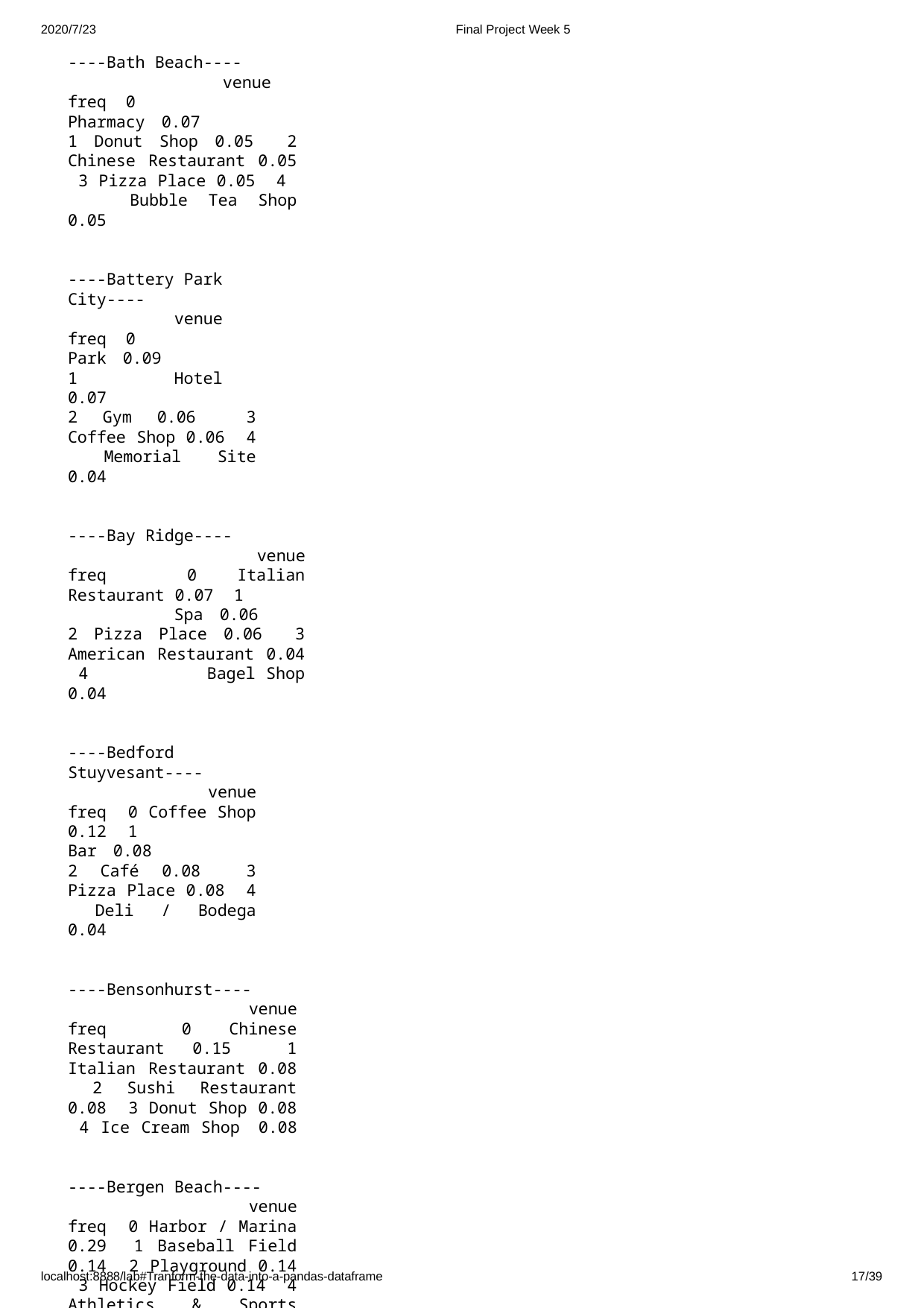

2020/7/23
Final Project Week 5
----Bath Beach----
                venue freq  0            Pharmacy 0.07
1 Donut Shop 0.05  2 Chinese Restaurant 0.05  3 Pizza Place 0.05  4     Bubble Tea Shop 0.05

----Battery Park City----
           venue freq  0           Park 0.09
1          Hotel 0.07
2 Gym 0.06  3 Coffee Shop 0.06  4  Memorial Site 0.04

----Bay Ridge----
                 venue freq  0 Italian Restaurant 0.07  1                  Spa 0.06
2 Pizza Place 0.06  3 American Restaurant 0.04  4           Bagel Shop 0.04

----Bedford Stuyvesant----
           venue freq  0 Coffee Shop 0.12  1            Bar 0.08
2 Café 0.08  3 Pizza Place 0.08  4  Deli / Bodega 0.04

----Bensonhurst----
                venue freq  0 Chinese Restaurant 0.15  1 Italian Restaurant 0.08  2 Sushi Restaurant 0.08  3 Donut Shop 0.08  4 Ice Cream Shop 0.08

----Bergen Beach----
                venue freq  0 Harbor / Marina 0.29  1 Baseball Field 0.14  2 Playground 0.14  3 Hockey Field 0.14  4 Athletics & Sports 0.14

----Boerum Hill----
          venue freq  0 Bar 0.05  1 Coffee Shop 0.05  2 Dance Studio 0.05  3           Spa 0.03
4        Bakery 0.03
localhost:8888/lab#Tranform-the-data-into-a-pandas-dataframe
17/39